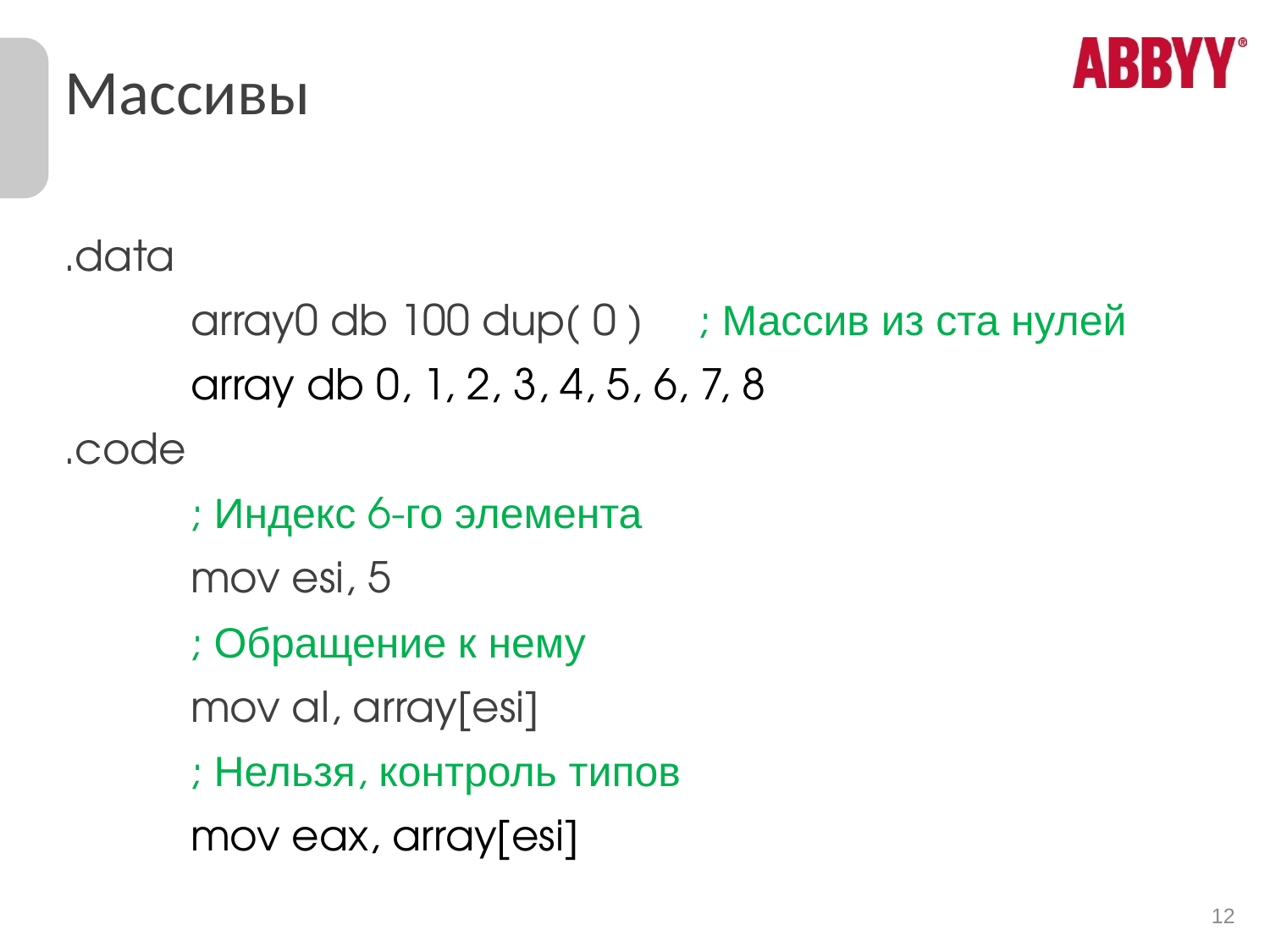

# Массивы
.data
	array0 db 100 dup( 0 )	; Массив из ста нулей
	array db 0, 1, 2, 3, 4, 5, 6, 7, 8
.code
	; Индекс 6-го элемента
	mov esi, 5
	; Обращение к нему
	mov al, array[esi]
	; Нельзя, контроль типов
	mov eax, array[esi]
12